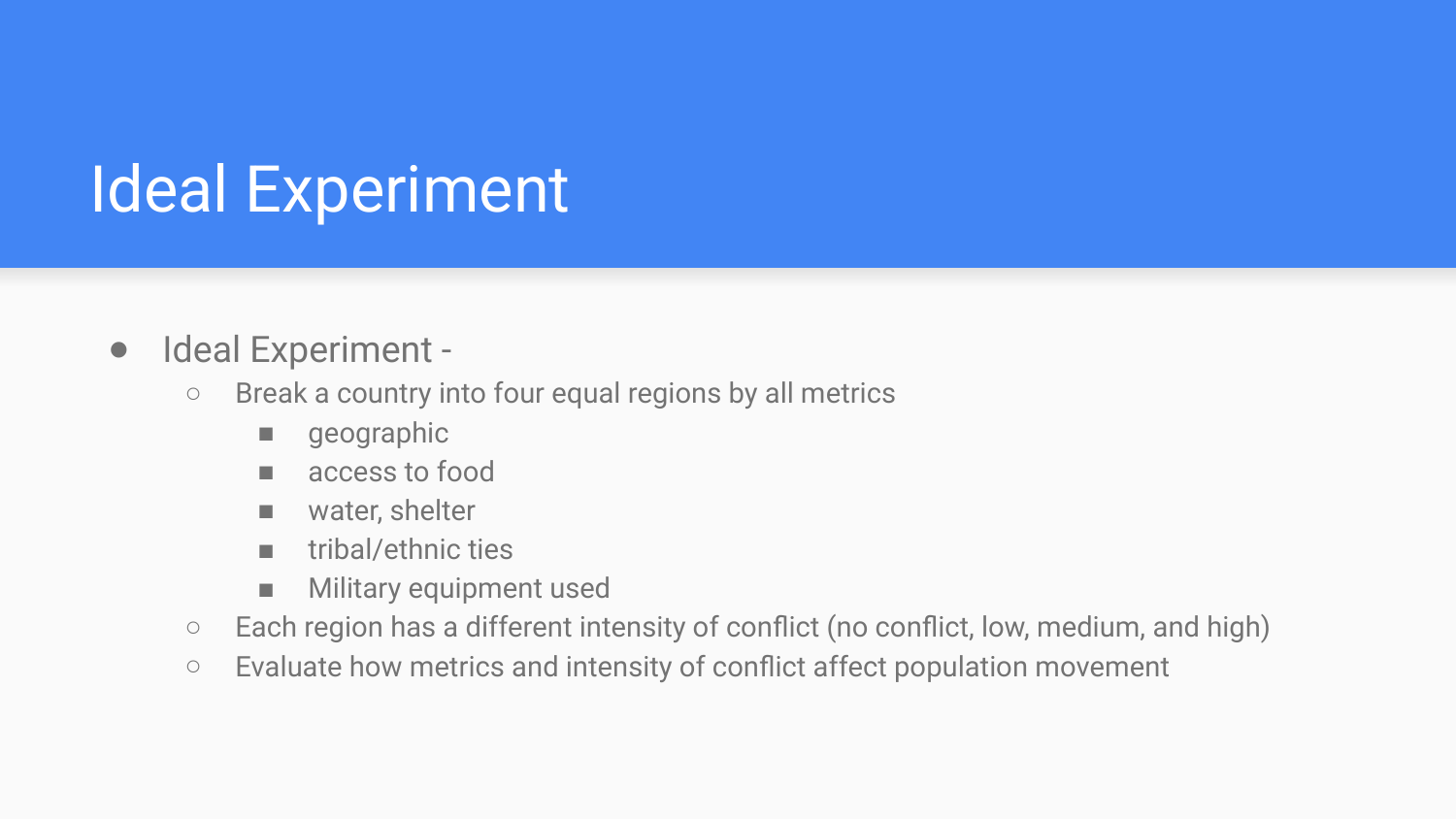

# Ideal Experiment
Ideal Experiment -
Break a country into four equal regions by all metrics
geographic
access to food
water, shelter
tribal/ethnic ties
Military equipment used
Each region has a different intensity of conflict (no conflict, low, medium, and high)
Evaluate how metrics and intensity of conflict affect population movement